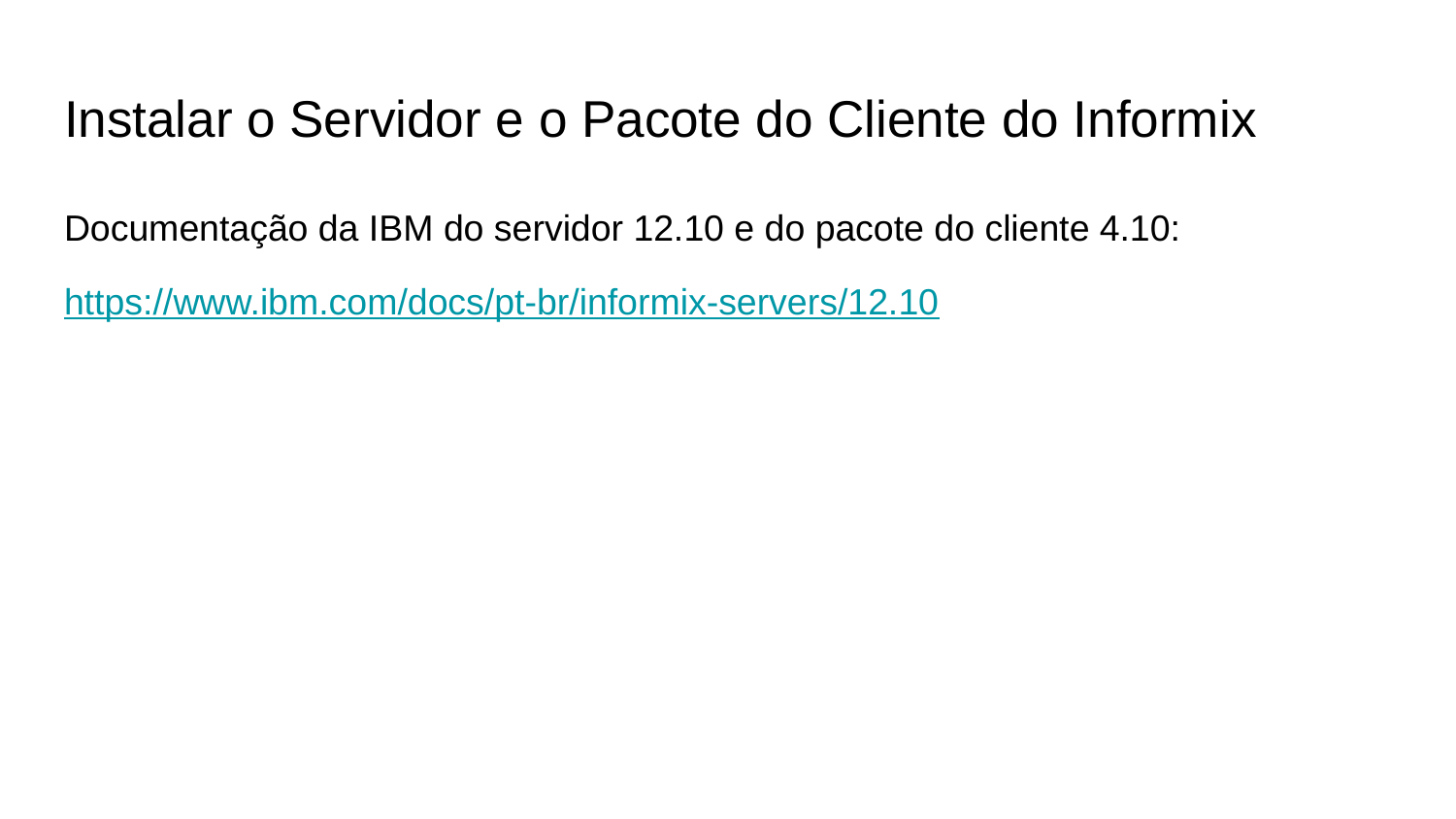

# Instalar o Servidor e o Pacote do Cliente do Informix
Documentação da IBM do servidor 12.10 e do pacote do cliente 4.10:
https://www.ibm.com/docs/pt-br/informix-servers/12.10